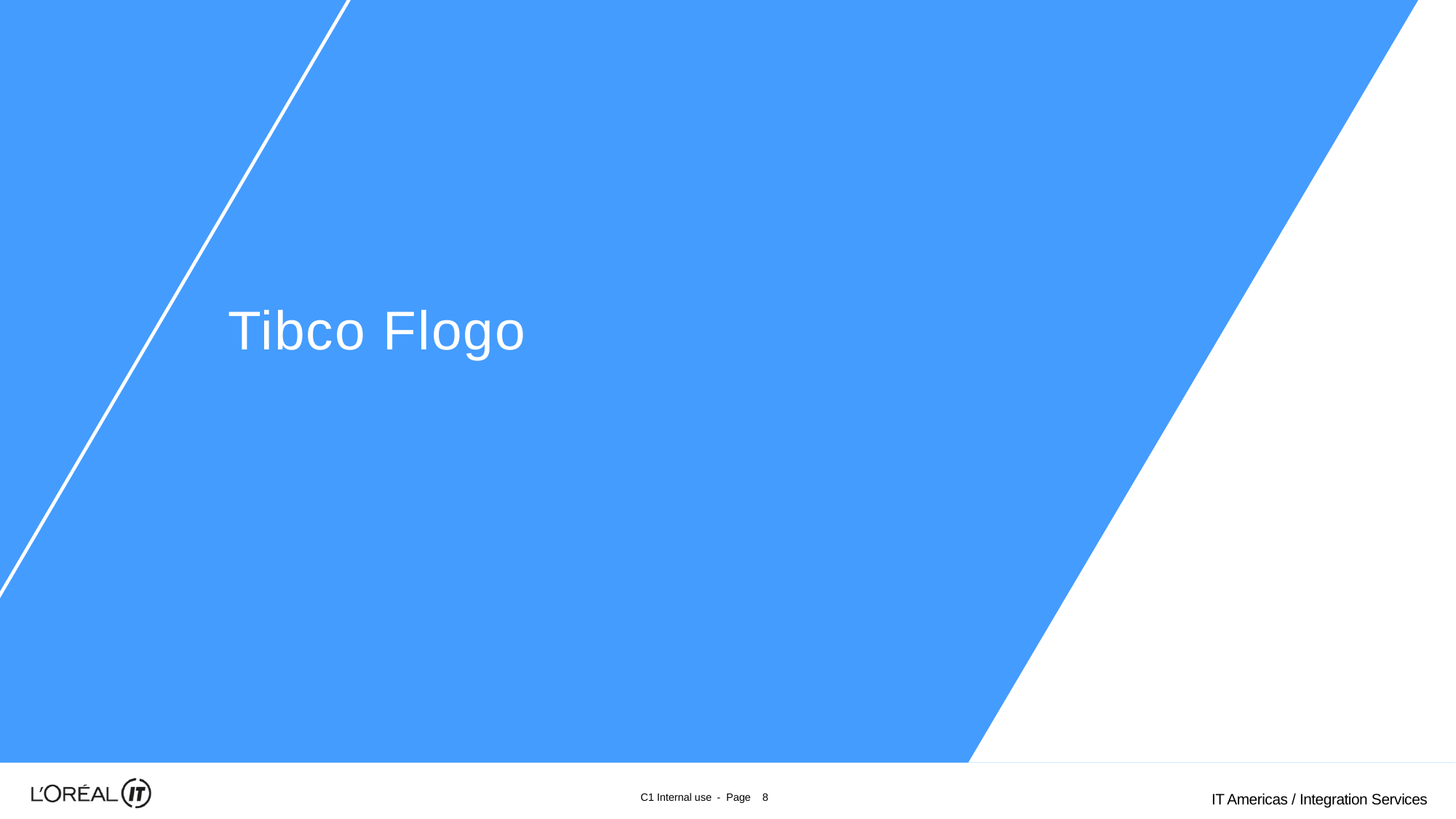

Tibco Flogo
8
IT Americas / Integration Services